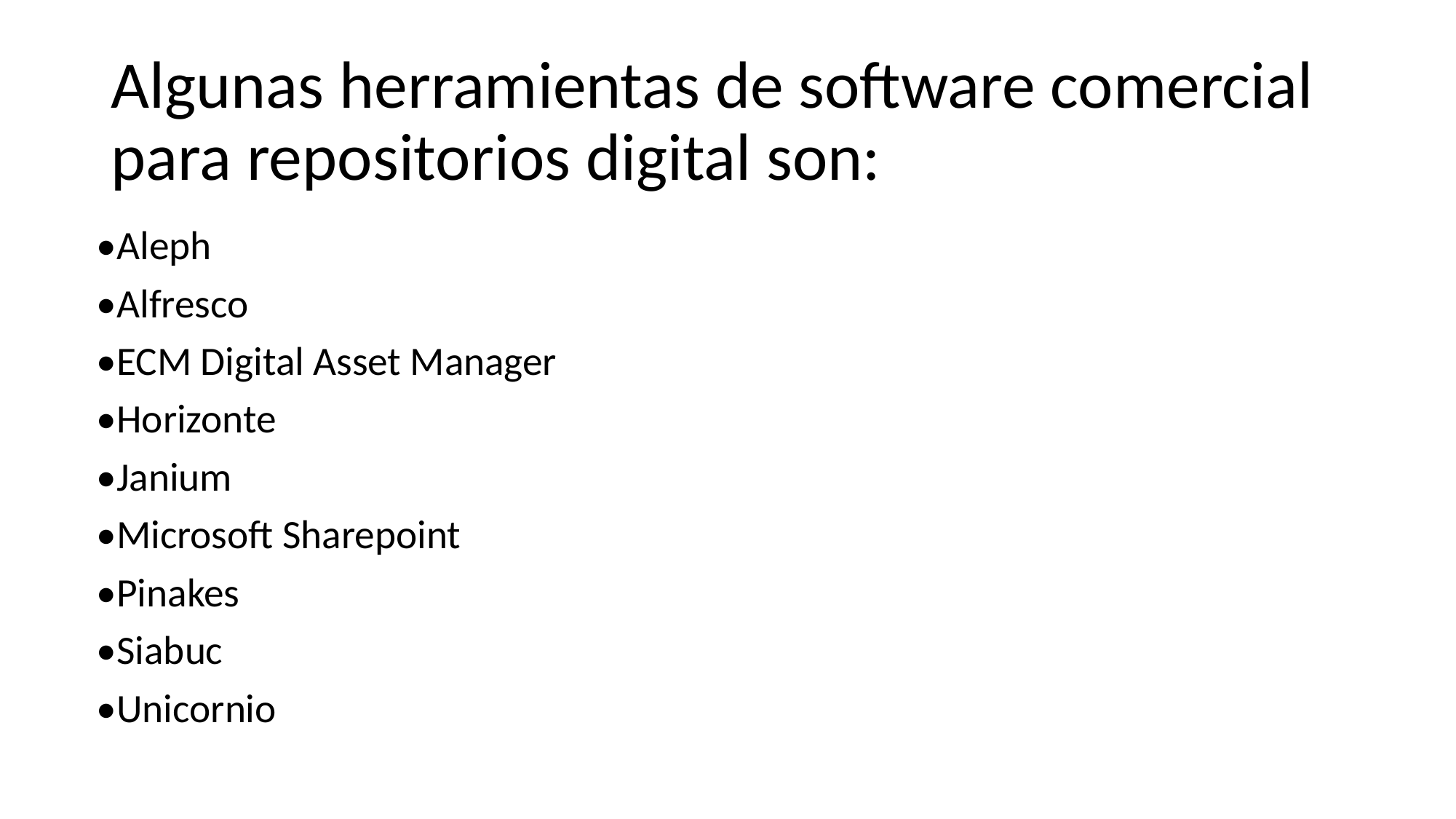

# Algunas herramientas de software comercial para repositorios digital son:
•Aleph
•Alfresco
•ECM Digital Asset Manager
•Horizonte
•Janium
•Microsoft Sharepoint
•Pinakes
•Siabuc
•Unicornio